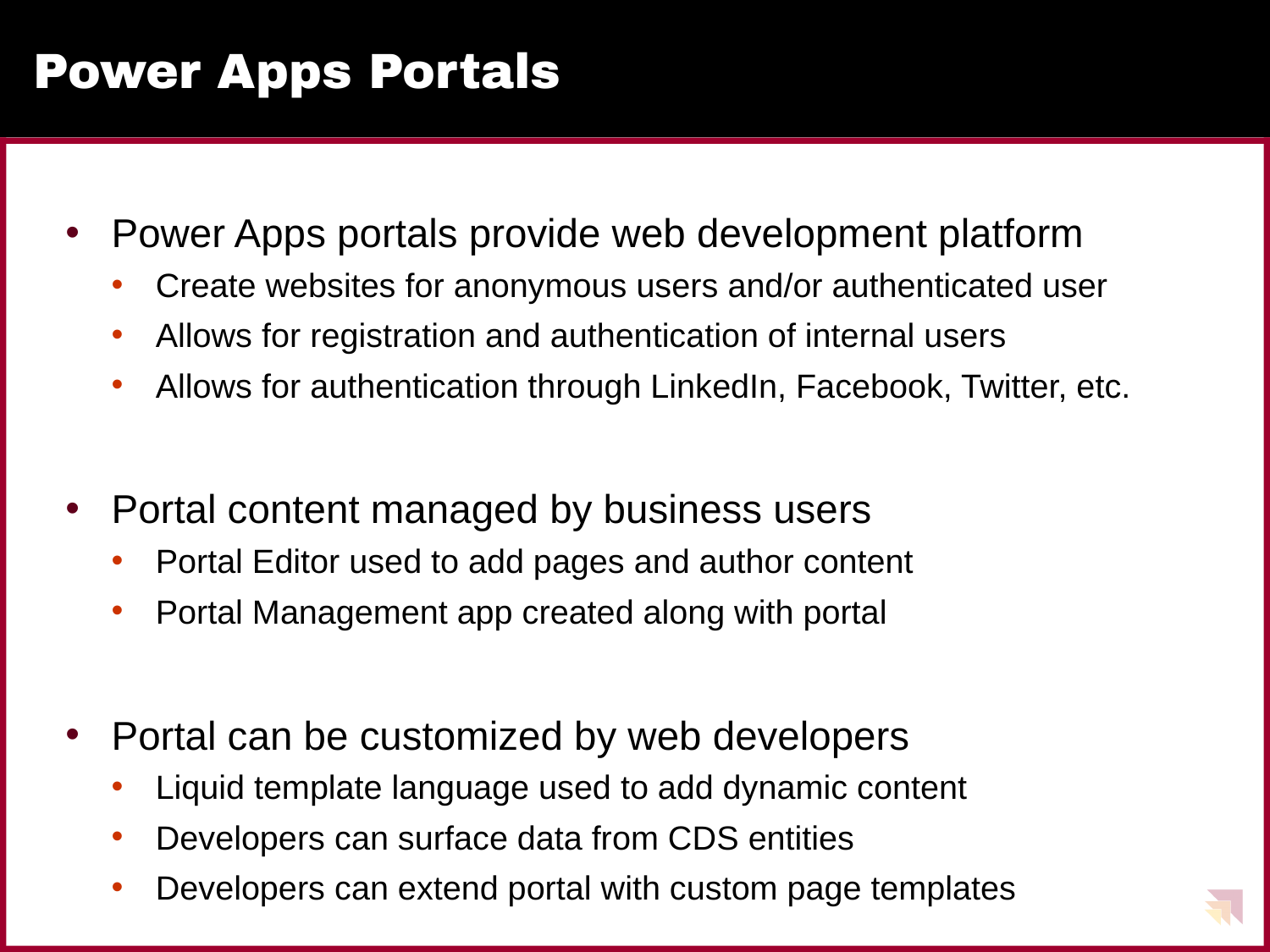

# Power Apps Portals
Power Apps portals provide web development platform
Create websites for anonymous users and/or authenticated user
Allows for registration and authentication of internal users
Allows for authentication through LinkedIn, Facebook, Twitter, etc.

Portal content managed by business users
Portal Editor used to add pages and author content
Portal Management app created along with portal

Portal can be customized by web developers
Liquid template language used to add dynamic content
Developers can surface data from CDS entities
Developers can extend portal with custom page templates